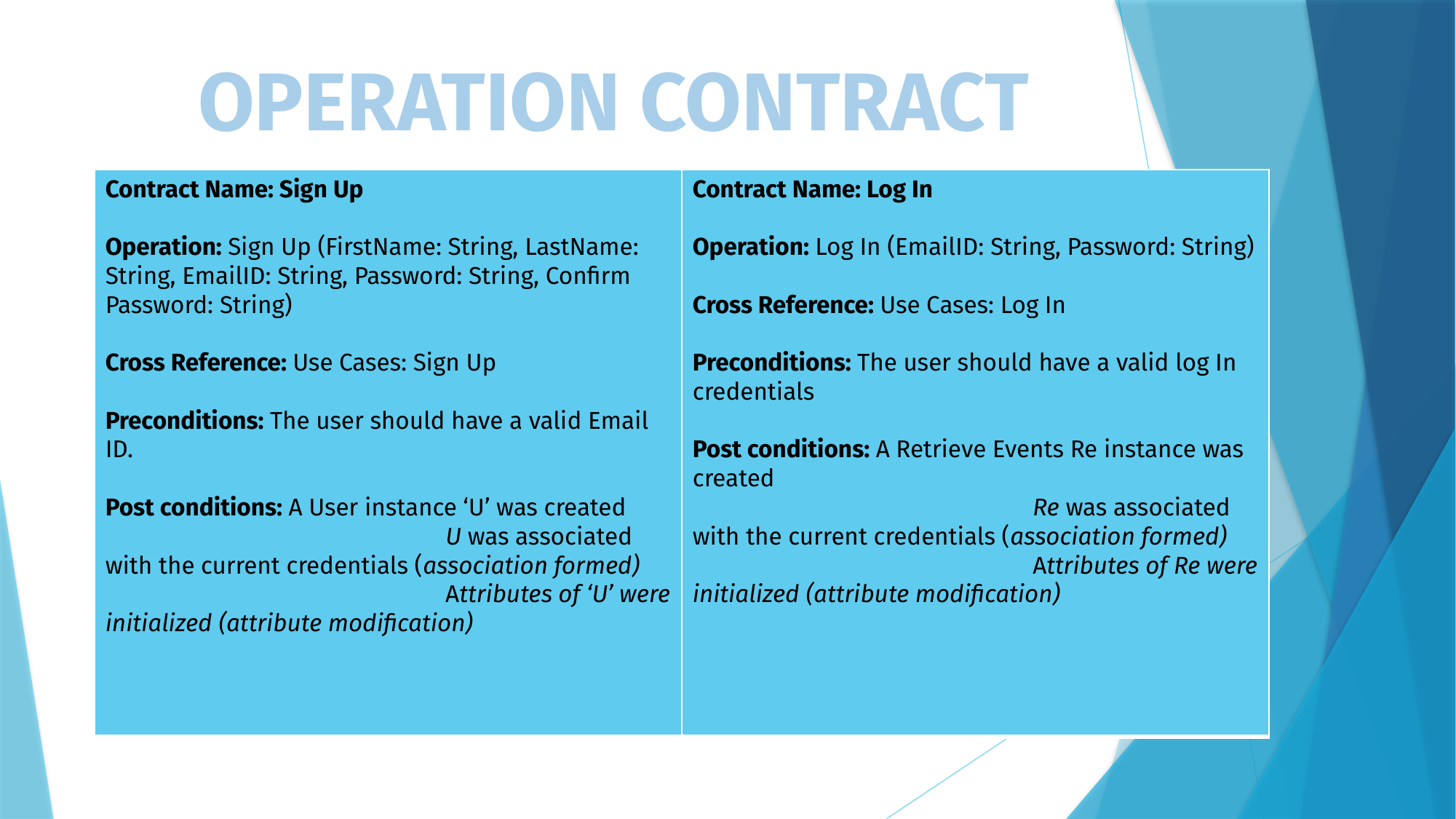

OPERATION CONTRACT
| Contract Name: Sign Up Operation: Sign Up (FirstName: String, LastName: String, EmailID: String, Password: String, Confirm Password: String) Cross Reference: Use Cases: Sign Up Preconditions: The user should have a valid Email ID. Post conditions: A User instance ‘U’ was created U was associated with the current credentials (association formed) Attributes of ‘U’ were initialized (attribute modification) | Contract Name: Log In Operation: Log In (EmailID: String, Password: String) Cross Reference: Use Cases: Log In Preconditions: The user should have a valid log In credentials Post conditions: A Retrieve Events Re instance was created Re was associated with the current credentials (association formed) Attributes of Re were initialized (attribute modification) |
| --- | --- |